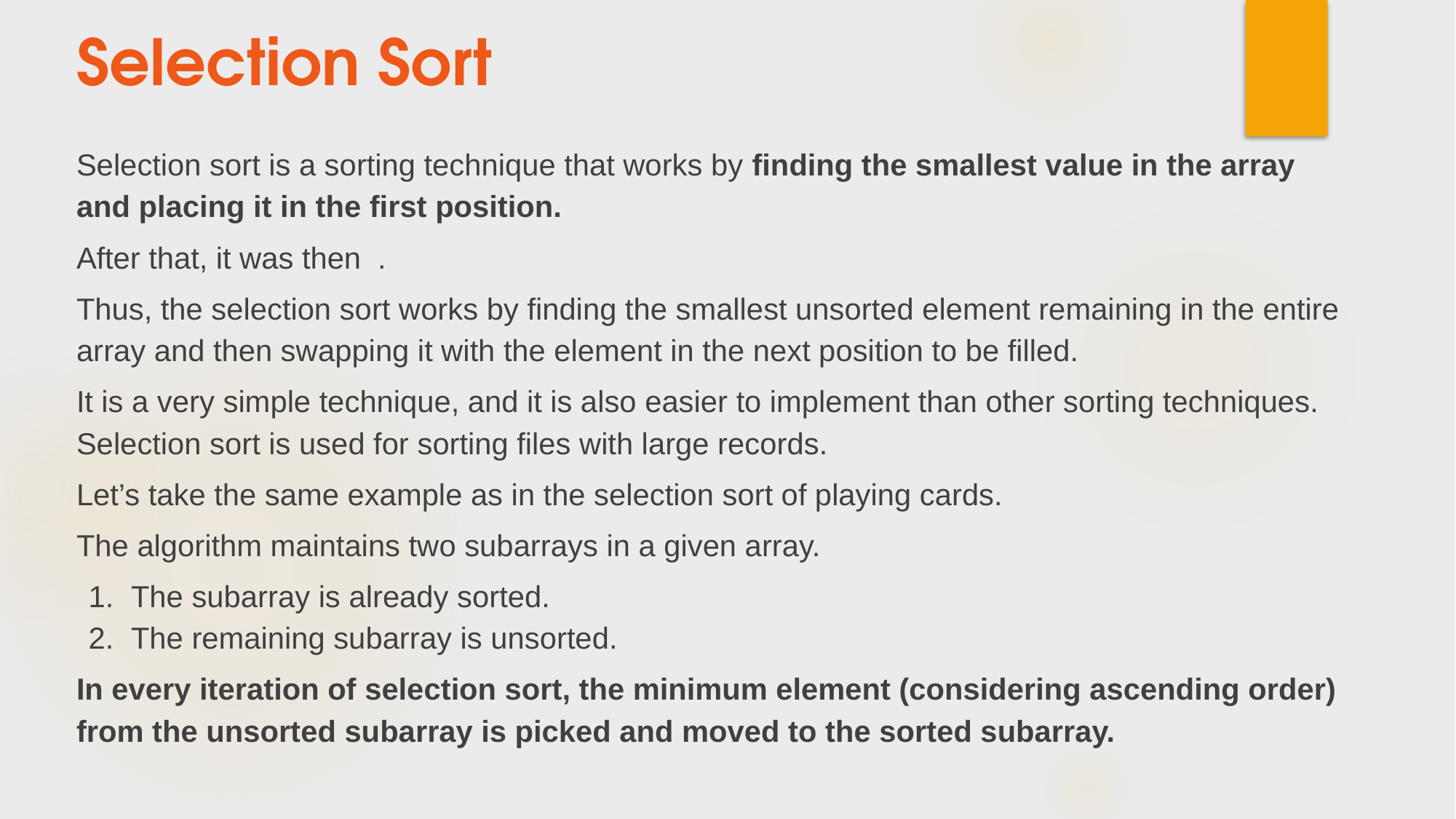

# Selection Sort
Selection sort is a sorting technique that works by finding the smallest value in the array and placing it in the first position.
After that, it was then  .
Thus, the selection sort works by finding the smallest unsorted element remaining in the entire array and then swapping it with the element in the next position to be filled.
It is a very simple technique, and it is also easier to implement than other sorting techniques. Selection sort is used for sorting files with large records.
Let’s take the same example as in the selection sort of playing cards.
The algorithm maintains two subarrays in a given array.
The subarray is already sorted.
The remaining subarray is unsorted.
In every iteration of selection sort, the minimum element (considering ascending order) from the unsorted subarray is picked and moved to the sorted subarray.